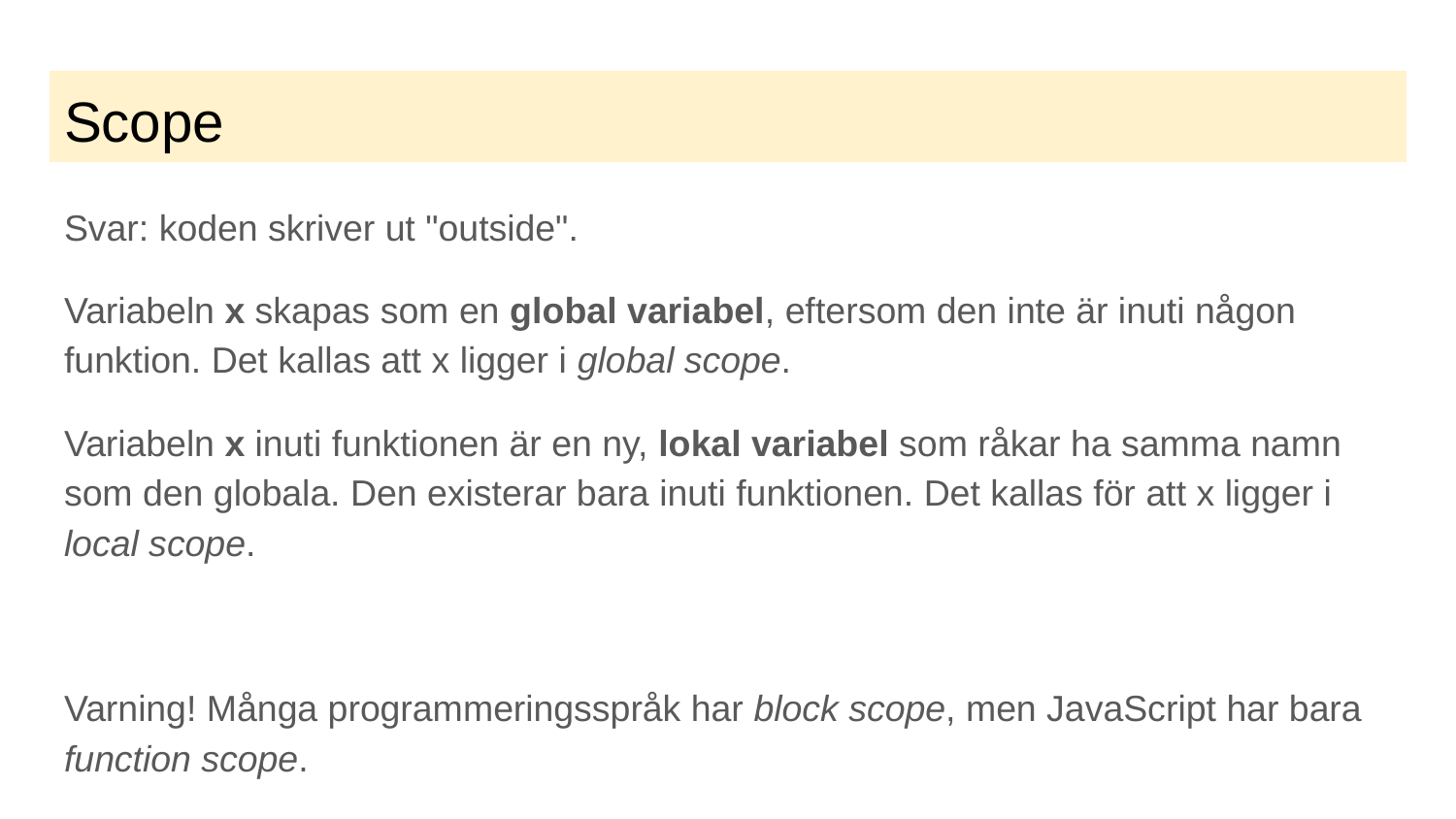

# Scope
Svar: koden skriver ut "outside".
Variabeln x skapas som en global variabel, eftersom den inte är inuti någon funktion. Det kallas att x ligger i global scope.
Variabeln x inuti funktionen är en ny, lokal variabel som råkar ha samma namn som den globala. Den existerar bara inuti funktionen. Det kallas för att x ligger i local scope.

Varning! Många programmeringsspråk har block scope, men JavaScript har bara function scope.